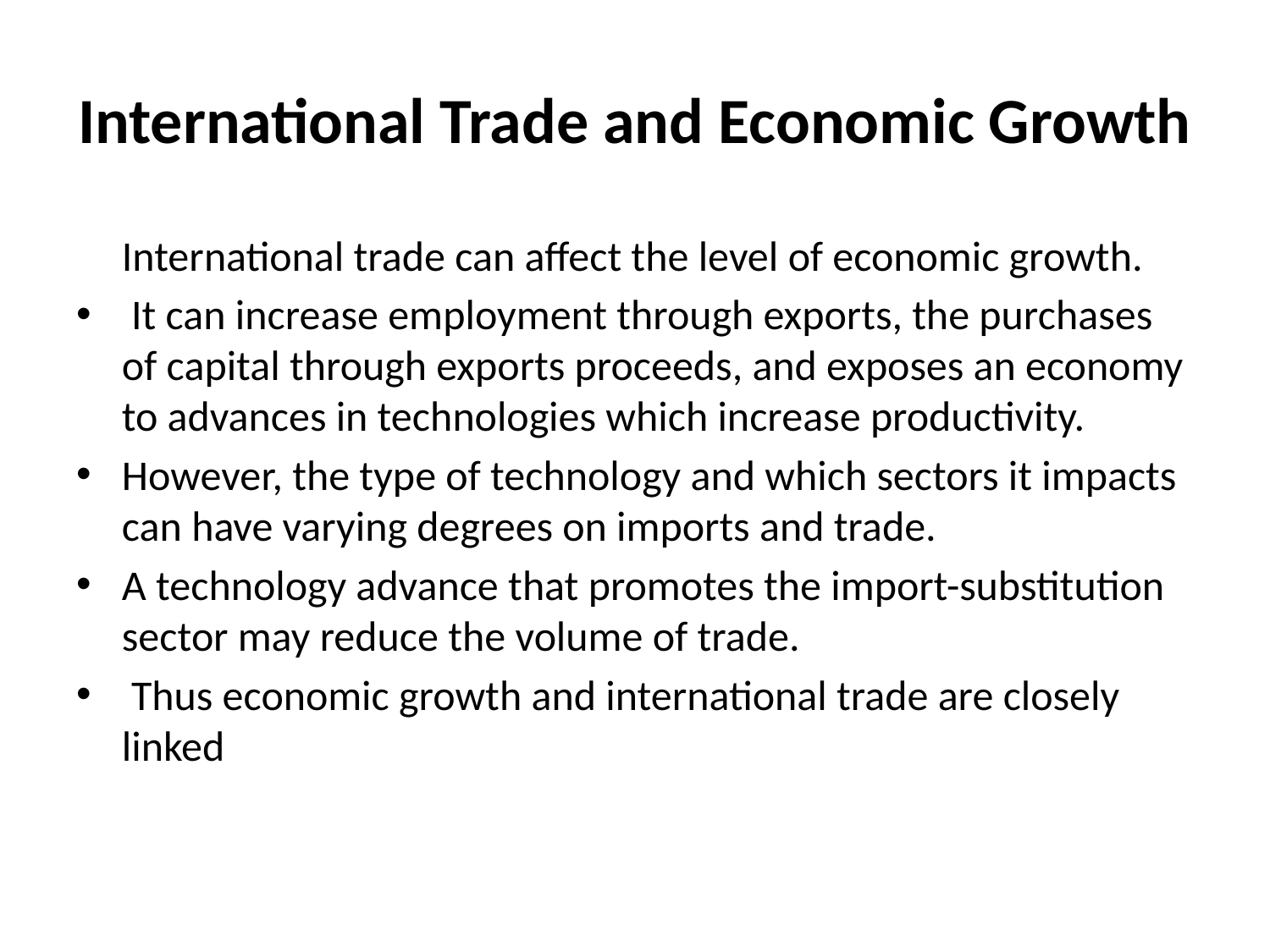

# International Trade and Economic Growth
	International trade can affect the level of economic growth.
 It can increase employment through exports, the purchases of capital through exports proceeds, and exposes an economy to advances in technologies which increase productivity.
However, the type of technology and which sectors it impacts can have varying degrees on imports and trade.
A technology advance that promotes the import-substitution sector may reduce the volume of trade.
 Thus economic growth and international trade are closely linked